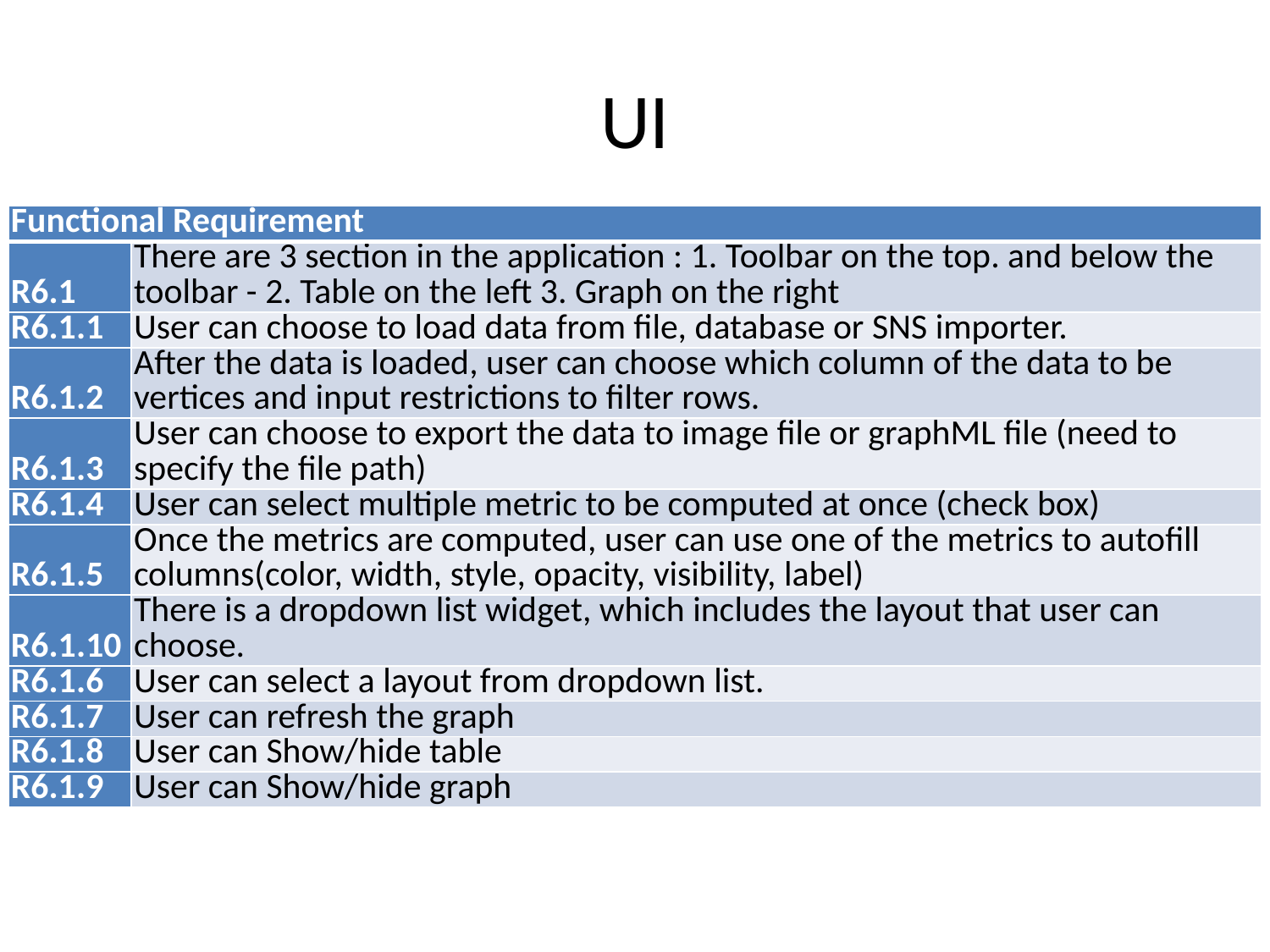

# UI
| Functional Requirement |  |
| --- | --- |
| R6.1 | There are 3 section in the application : 1. Toolbar on the top. and below the toolbar - 2. Table on the left 3. Graph on the right |
| R6.1.1 | User can choose to load data from file, database or SNS importer. |
| R6.1.2 | After the data is loaded, user can choose which column of the data to be vertices and input restrictions to filter rows. |
| R6.1.3 | User can choose to export the data to image file or graphML file (need to specify the file path) |
| R6.1.4 | User can select multiple metric to be computed at once (check box) |
| R6.1.5 | Once the metrics are computed, user can use one of the metrics to autofill columns(color, width, style, opacity, visibility, label) |
| R6.1.10 | There is a dropdown list widget, which includes the layout that user can choose. |
| R6.1.6 | User can select a layout from dropdown list. |
| R6.1.7 | User can refresh the graph |
| R6.1.8 | User can Show/hide table |
| R6.1.9 | User can Show/hide graph |